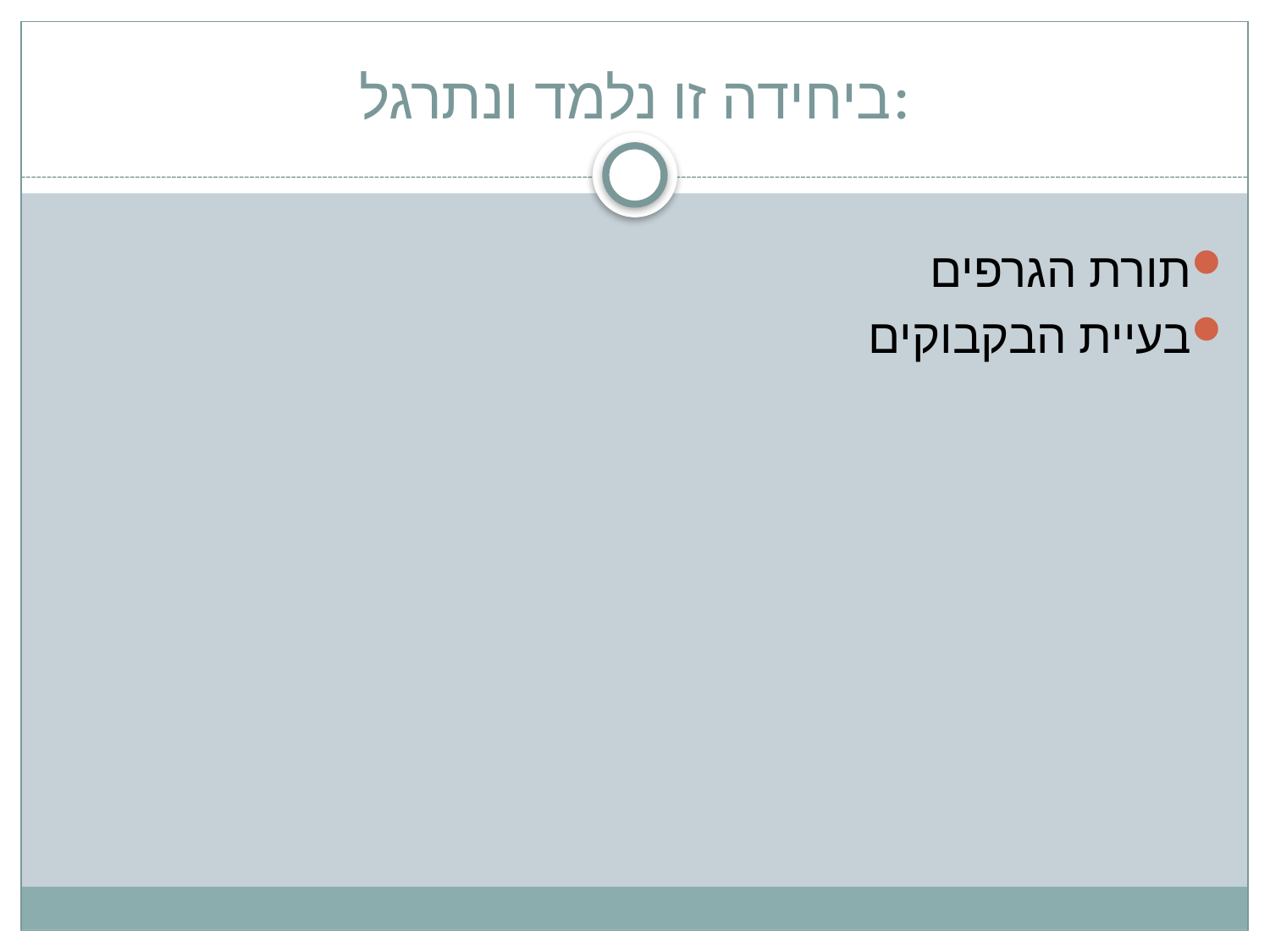

# ביחידה זו נלמד ונתרגל:

תורת הגרפים
בעיית הבקבוקים